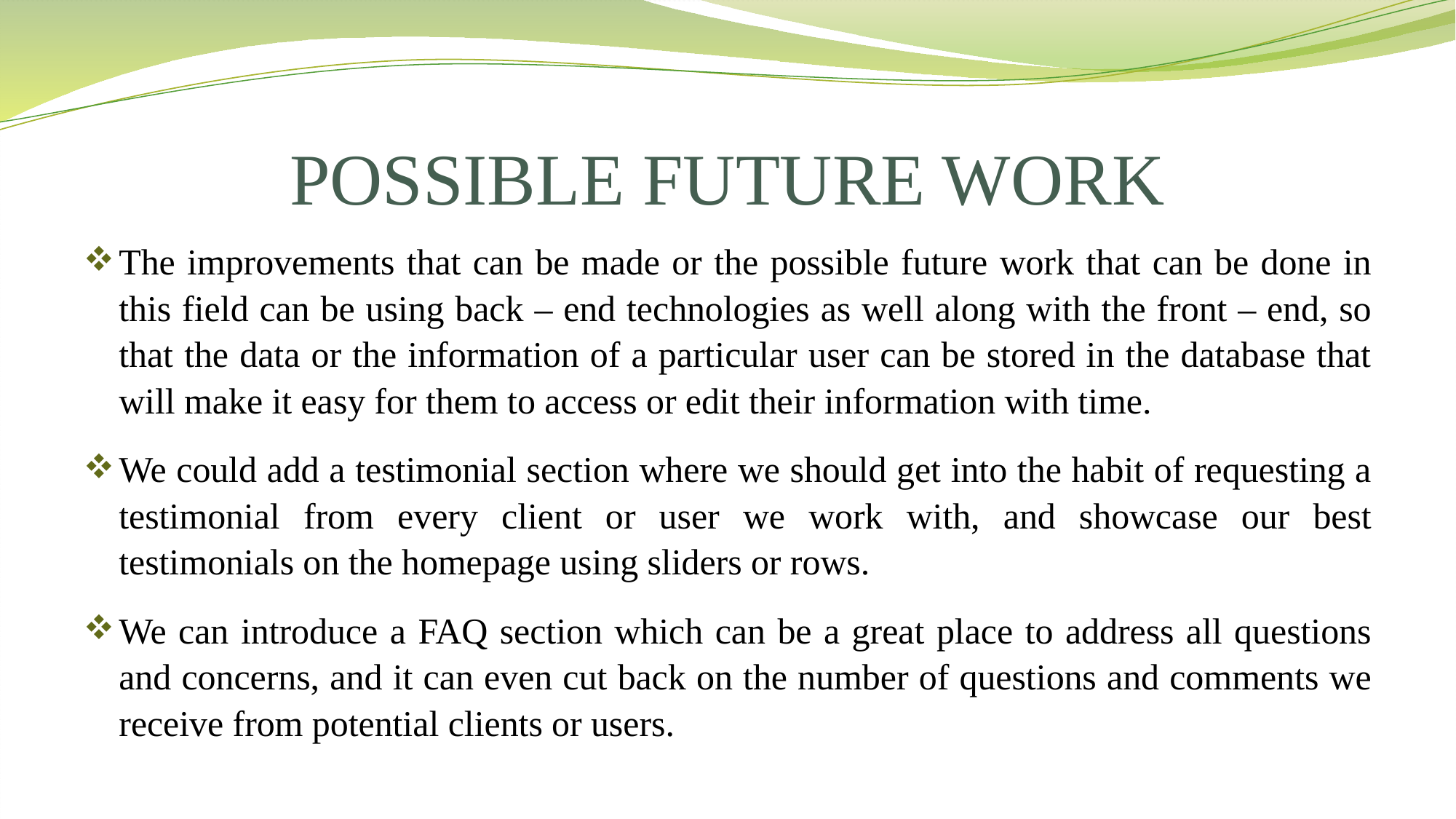

# POSSIBLE FUTURE WORK
The improvements that can be made or the possible future work that can be done in this field can be using back – end technologies as well along with the front – end, so that the data or the information of a particular user can be stored in the database that will make it easy for them to access or edit their information with time.
We could add a testimonial section where we should get into the habit of requesting a testimonial from every client or user we work with, and showcase our best testimonials on the homepage using sliders or rows.
We can introduce a FAQ section which can be a great place to address all questions and concerns, and it can even cut back on the number of questions and comments we receive from potential clients or users.